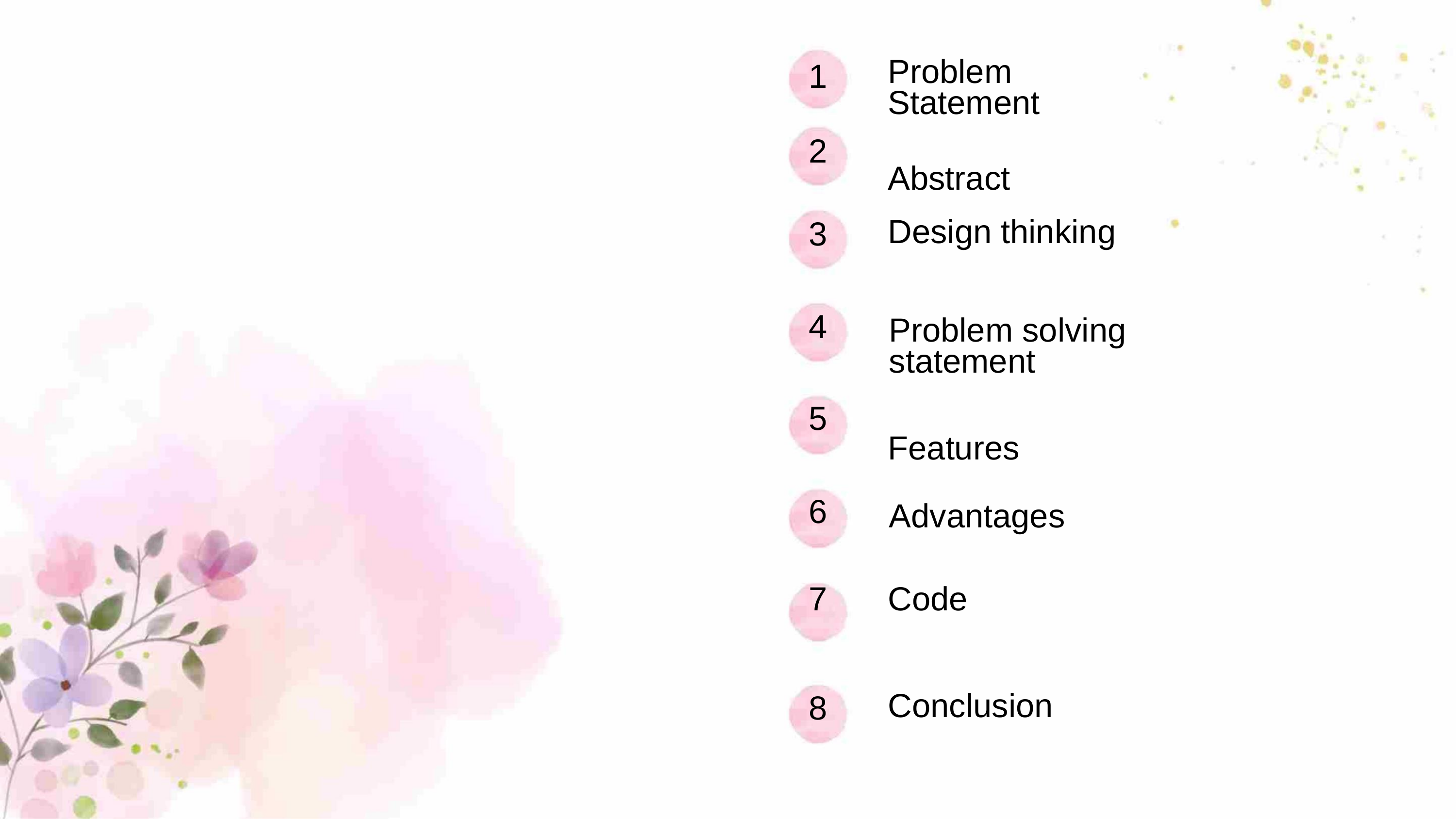

Problem Statement
Abstract
1
2
Design thinking
3
4
5
6
Problem solving statement
Features
Advantages
7 Code
Conclusion
8